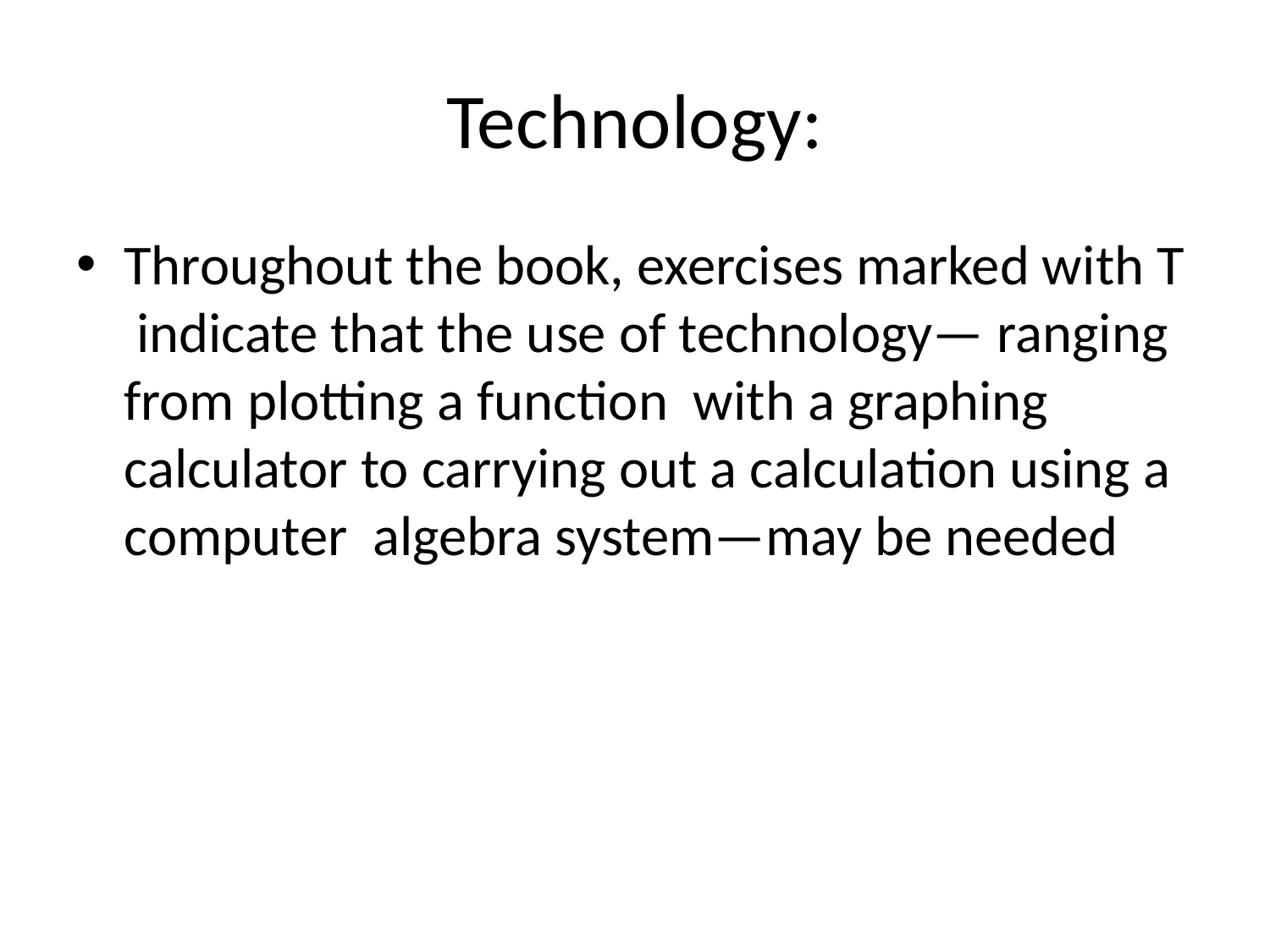

# Technology:
Throughout the book, exercises marked with T  indicate that the use of technology— ranging from plotting a function  with a graphing calculator to carrying out a calculation using a computer  algebra system—may be needed